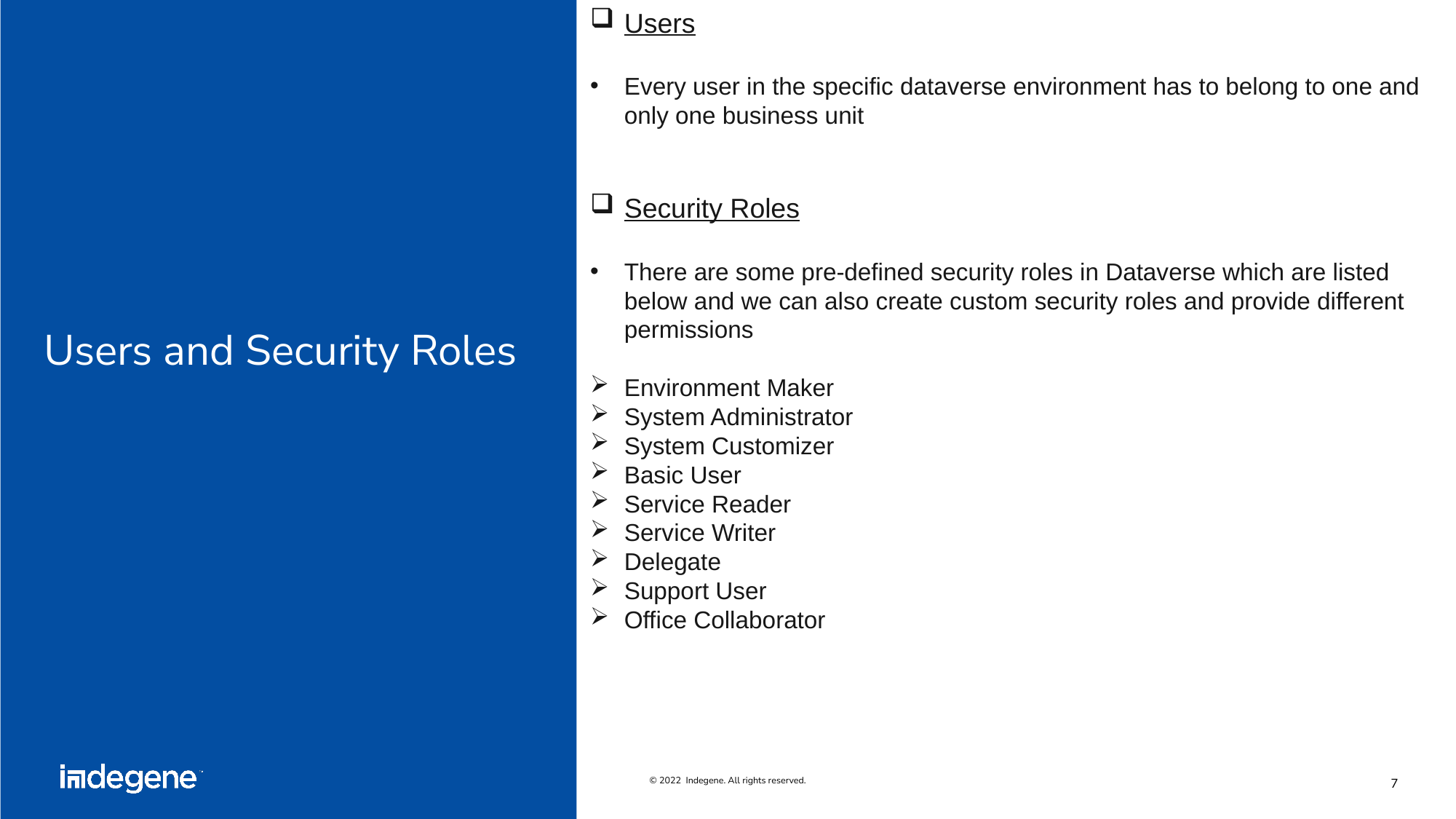

Users

Every user in the specific dataverse environment has to belong to one and only one business unit

Security Roles

There are some pre-defined security roles in Dataverse which are listed below and we can also create custom security roles and provide different permissions

Environment Maker
System Administrator
System Customizer
Basic User
Service Reader
Service Writer
Delegate
Support User
Office Collaborator

# Users and Security Roles
© 2022  Indegene. All rights reserved.
7